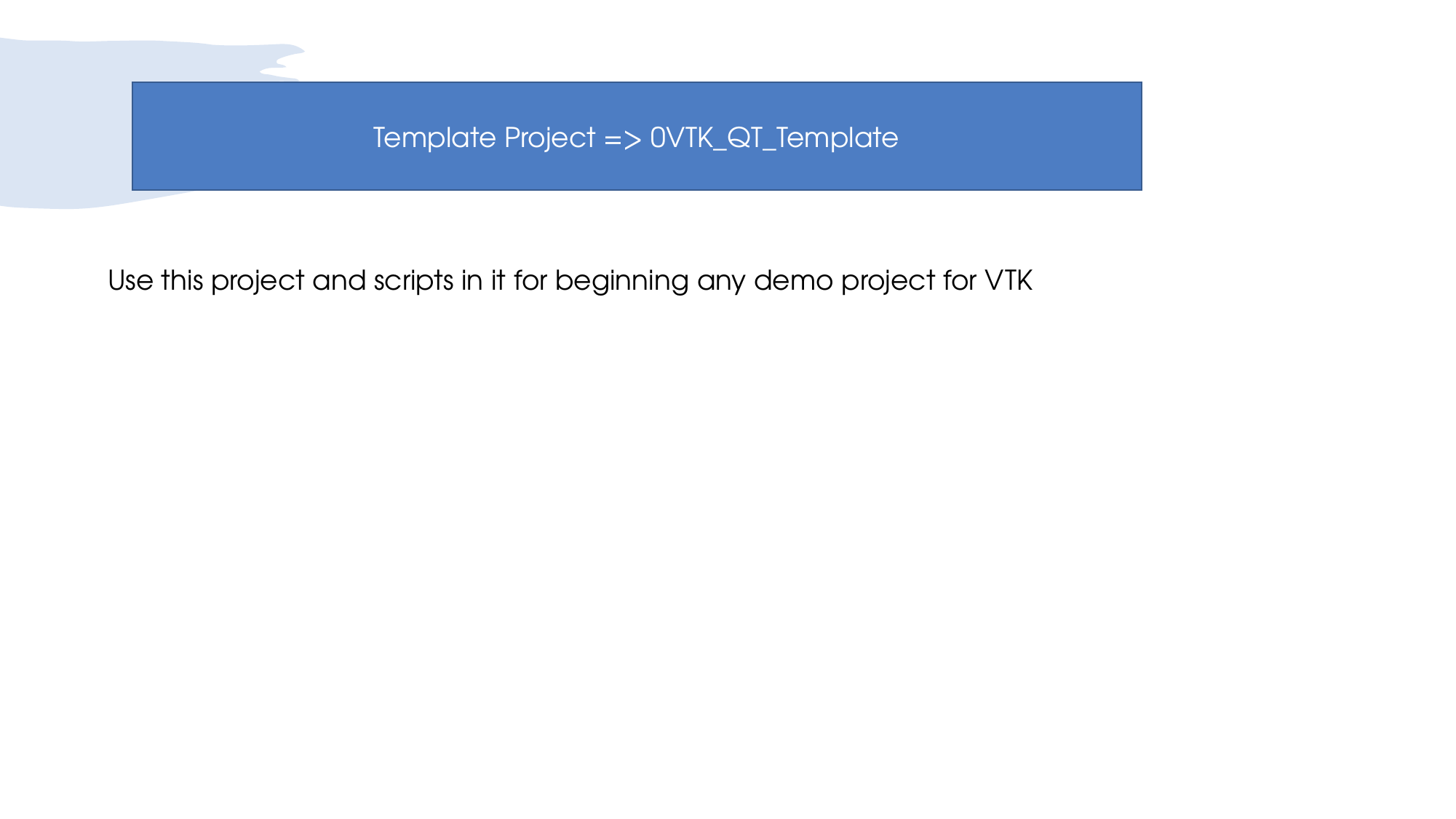

Template Project => 0VTK_QT_Template
Use this project and scripts in it for beginning any demo project for VTK